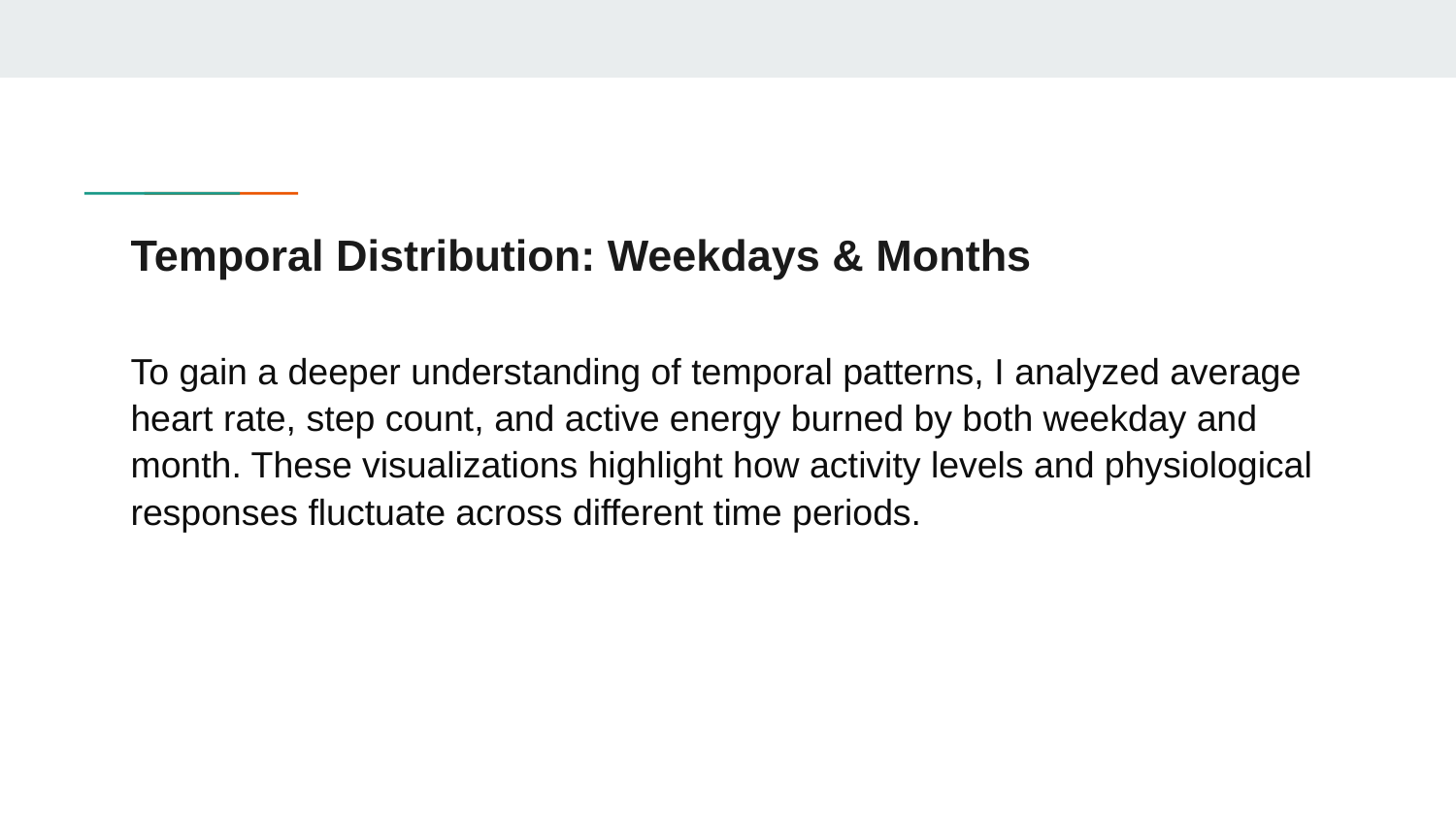

# Temporal Distribution: Weekdays & Months

To gain a deeper understanding of temporal patterns, I analyzed average heart rate, step count, and active energy burned by both weekday and month. These visualizations highlight how activity levels and physiological responses fluctuate across different time periods.